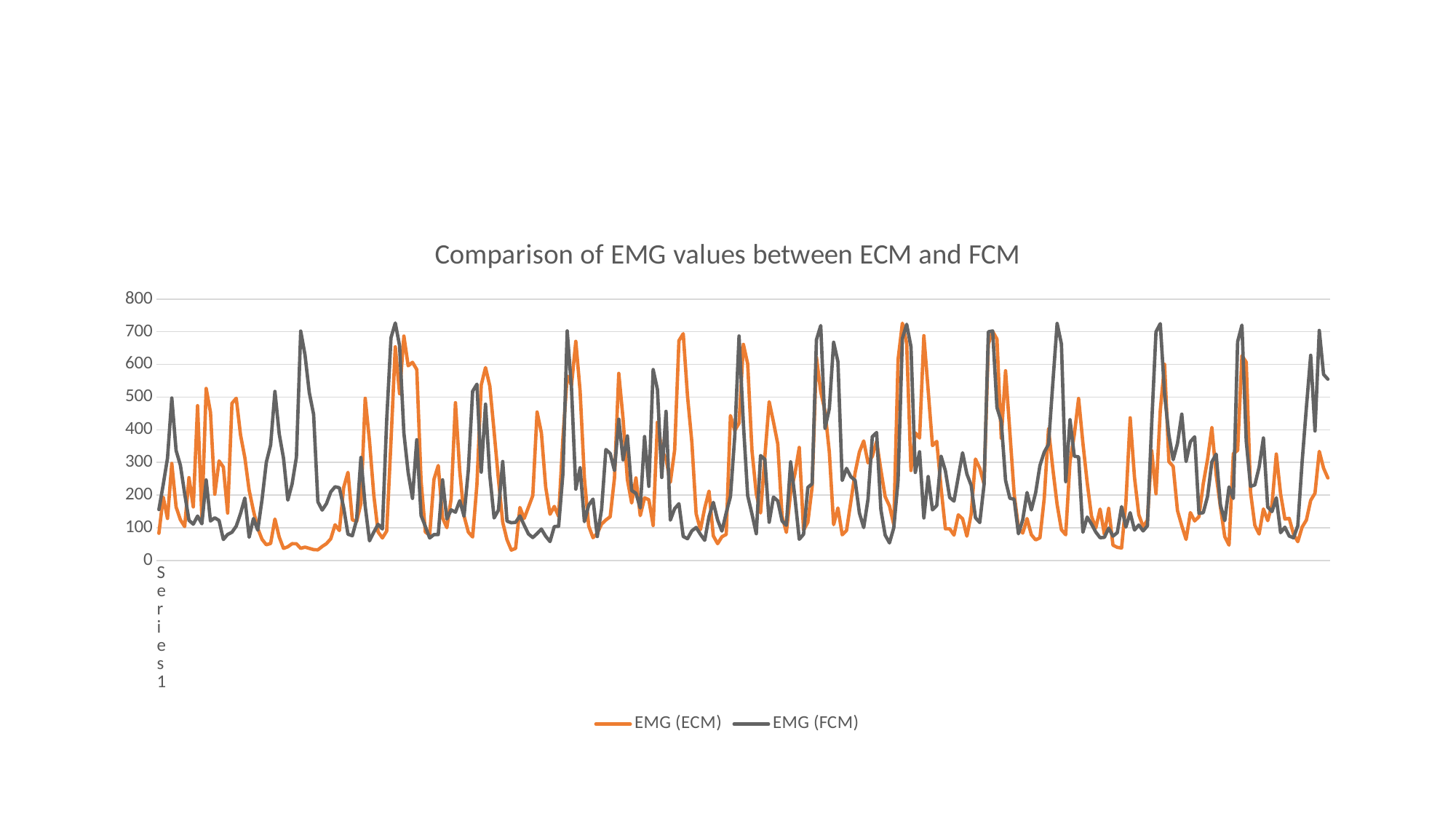

### Chart: Comparison of EMG values between ECM and FCM

| Category | EMG (ECM) | EMG (FCM) |
|---|---|---|
|  | 83.2307692307692 | 155.8 |
|  | 193.846153846153 | 231.714285714285 |
|  | 128.615384615384 | 313.066666666666 |
|  | 297.0 | 497.266666666666 |
|  | 163.538461538461 | 336.5625 |
|  | 124.615384615384 | 291.642857142857 |
|  | 103.538461538461 | 204.076923076923 |
|  | 253.538461538461 | 122.76923076923 |
|  | 163.923076923076 | 111.076923076923 |
|  | 473.846153846153 | 135.923076923076 |
|  | 131.076923076923 | 112.230769230769 |
|  | 526.384615384615 | 246.153846153846 |
|  | 453.538461538461 | 120.692307692307 |
|  | 202.615384615384 | 130.615384615384 |
|  | 304.76923076923 | 122.307692307692 |
|  | 285.923076923076 | 64.076923076923 |
|  | 145.230769230769 | 79.6153846153846 |
|  | 481.0 | 86.3846153846153 |
|  | 496.538461538461 | 105.0 |
|  | 383.923076923076 | 143.692307692307 |
|  | 314.76923076923 | 190.923076923076 |
|  | 214.923076923076 | 71.0 |
|  | 152.307692307692 | 128.384615384615 |
|  | 98.4615384615384 | 92.7692307692307 |
|  | 64.5384615384615 | 186.538461538461 |
|  | 48.076923076923 | 300.692307692307 |
|  | 52.076923076923 | 353.692307692307 |
|  | 126.76923076923 | 517.384615384615 |
|  | 71.5384615384615 | 387.307692307692 |
|  | 36.9230769230769 | 312.923076923076 |
|  | 41.8461538461538 | 184.615384615384 |
|  | 51.3846153846153 | 234.230769230769 |
|  | 51.076923076923 | 316.153846153846 |
|  | 37.0 | 702.0 |
|  | 40.8461538461538 | 629.230769230769 |
|  | 37.0 | 513.461538461538 |
|  | 33.1538461538461 | 447.307692307692 |
|  | 32.5384615384615 | 179.384615384615 |
|  | 42.7692307692307 | 154.153846153846 |
|  | 51.4615384615384 | 174.076923076923 |
|  | 66.3846153846153 | 209.923076923076 |
|  | 109.307692307692 | 225.615384615384 |
|  | 91.4615384615384 | 222.461538461538 |
|  | 223.538461538461 | 161.384615384615 |
|  | 269.923076923076 | 80.3076923076923 |
|  | 124.538461538461 | 75.6153846153846 |
|  | 119.307692307692 | 124.230769230769 |
|  | 174.0 | 315.307692307692 |
|  | 496.461538461538 | 165.923076923076 |
|  | 365.76923076923 | 60.0 |
|  | 200.0 | 86.6153846153846 |
|  | 87.1538461538461 | 110.538461538461 |
|  | 68.8461538461538 | 96.3076923076923 |
|  | 89.9230769230769 | 429.76923076923 |
|  | 364.692307692307 | 681.538461538461 |
|  | 653.846153846153 | 726.846153846153 |
|  | 510.538461538461 | 657.307692307692 |
|  | 686.846153846153 | 390.538461538461 |
|  | 595.923076923076 | 268.923076923076 |
|  | 606.461538461538 | 190.0 |
|  | 584.384615384615 | 369.538461538461 |
|  | 243.923076923076 | 137.692307692307 |
|  | 87.076923076923 | 104.076923076923 |
|  | 77.5384615384615 | 68.9230769230769 |
|  | 248.153846153846 | 79.3076923076923 |
|  | 290.692307692307 | 79.3076923076923 |
|  | 130.461538461538 | 246.615384615384 |
|  | 100.384615384615 | 126.923076923076 |
|  | 188.538461538461 | 154.923076923076 |
|  | 482.846153846153 | 147.615384615384 |
|  | 274.230769230769 | 182.923076923076 |
|  | 136.384615384615 | 135.538461538461 |
|  | 86.7692307692307 | 277.153846153846 |
|  | 71.9230769230769 | 517.928571428571 |
|  | 232.307692307692 | 539.538461538461 |
|  | 537.153846153846 | 270.461538461538 |
|  | 590.307692307692 | 478.230769230769 |
|  | 533.76923076923 | 259.923076923076 |
|  | 393.923076923076 | 130.0 |
|  | 248.428571428571 | 153.923076923076 |
|  | 116.846153846153 | 303.0 |
|  | 63.4615384615384 | 120.307692307692 |
|  | 31.7692307692307 | 115.461538461538 |
|  | 36.9230769230769 | 116.692307692307 |
|  | 162.153846153846 | 136.384615384615 |
|  | 128.692307692307 | 108.076923076923 |
|  | 163.384615384615 | 80.9230769230769 |
|  | 198.692307692307 | 70.2307692307692 |
|  | 454.384615384615 | 82.2307692307692 |
|  | 390.846153846153 | 96.1538461538461 |
|  | 224.692307692307 | 74.2307692307692 |
|  | 141.307692307692 | 57.8461538461538 |
|  | 165.461538461538 | 103.923076923076 |
|  | 134.461538461538 | 104.692307692307 |
|  | 374.461538461538 | 265.615384615384 |
|  | 564.846153846153 | 702.538461538461 |
|  | 536.230769230769 | 526.538461538461 |
|  | 670.615384615384 | 218.307692307692 |
|  | 518.461538461538 | 283.846153846153 |
|  | 251.76923076923 | 118.923076923076 |
|  | 105.615384615384 | 169.0 |
|  | 69.6153846153846 | 187.846153846153 |
|  | 83.5384615384615 | 73.3076923076923 |
|  | 111.307692307692 | 156.615384615384 |
|  | 124.0 | 339.76923076923 |
|  | 133.692307692307 | 327.461538461538 |
|  | 252.076923076923 | 275.461538461538 |
|  | 572.615384615384 | 432.307692307692 |
|  | 433.230769230769 | 308.230769230769 |
|  | 247.76923076923 | 381.153846153846 |
|  | 175.76923076923 | 214.0 |
|  | 252.538461538461 | 205.538461538461 |
|  | 137.307692307692 | 160.692307692307 |
|  | 191.846153846153 | 379.230769230769 |
|  | 185.692307692307 | 226.923076923076 |
|  | 107.153846153846 | 584.153846153846 |
|  | 423.307692307692 | 523.076923076923 |
|  | 339.0 | 254.076923076923 |
|  | 310.461538461538 | 456.384615384615 |
|  | 239.230769230769 | 123.307692307692 |
|  | 337.923076923076 | 158.615384615384 |
|  | 672.846153846153 | 173.538461538461 |
|  | 694.076923076923 | 73.4615384615384 |
|  | 502.538461538461 | 66.4615384615384 |
|  | 363.153846153846 | 90.5384615384615 |
|  | 143.384615384615 | 101.0 |
|  | 94.0 | 80.0 |
|  | 160.0 | 61.6153846153846 |
|  | 212.307692307692 | 134.230769230769 |
|  | 75.3076923076923 | 177.76923076923 |
|  | 51.3076923076923 | 124.0 |
|  | 72.5384615384615 | 89.8461538461538 |
|  | 79.6923076923077 | 145.538461538461 |
|  | 443.538461538461 | 195.538461538461 |
|  | 397.461538461538 | 380.461538461538 |
|  | 420.230769230769 | 687.076923076923 |
|  | 661.307692307692 | 418.384615384615 |
|  | 601.692307692307 | 198.307692307692 |
|  | 335.76923076923 | 142.076923076923 |
|  | 204.307692307692 | 81.9230769230769 |
|  | 145.384615384615 | 321.230769230769 |
|  | 318.461538461538 | 309.230769230769 |
|  | 485.846153846153 | 117.076923076923 |
|  | 424.0 | 193.923076923076 |
|  | 356.692307692307 | 182.461538461538 |
|  | 136.076923076923 | 121.153846153846 |
|  | 85.9230769230769 | 107.692307692307 |
|  | 208.230769230769 | 301.846153846153 |
|  | 265.692307692307 | 192.461538461538 |
|  | 345.923076923076 | 64.7692307692307 |
|  | 92.6923076923077 | 80.076923076923 |
|  | 117.076923076923 | 223.538461538461 |
|  | 225.307692307692 | 234.538461538461 |
|  | 622.076923076923 | 675.307692307692 |
|  | 516.307692307692 | 718.923076923076 |
|  | 456.692307692307 | 404.615384615384 |
|  | 331.538461538461 | 464.846153846153 |
|  | 109.615384615384 | 667.76923076923 |
|  | 160.615384615384 | 608.461538461538 |
|  | 78.6153846153846 | 244.923076923076 |
|  | 91.6153846153846 | 281.923076923076 |
|  | 179.230769230769 | 256.384615384615 |
|  | 268.692307692307 | 245.0 |
|  | 332.153846153846 | 145.076923076923 |
|  | 365.923076923076 | 100.76923076923 |
|  | 299.0 | 187.307692307692 |
|  | 318.615384615384 | 378.846153846153 |
|  | 364.846153846153 | 391.76923076923 |
|  | 276.692307692307 | 155.230769230769 |
|  | 195.0 | 77.4615384615384 |
|  | 166.615384615384 | 53.8461538461538 |
|  | 109.538461538461 | 99.9230769230769 |
|  | 614.923076923076 | 245.384615384615 |
|  | 726.230769230769 | 679.538461538461 |
|  | 664.76923076923 | 722.76923076923 |
|  | 275.538461538461 | 654.076923076923 |
|  | 390.692307692307 | 269.538461538461 |
|  | 374.846153846153 | 332.692307692307 |
|  | 687.923076923076 | 130.230769230769 |
|  | 521.076923076923 | 256.923076923076 |
|  | 351.615384615384 | 154.76923076923 |
|  | 364.461538461538 | 167.923076923076 |
|  | 220.538461538461 | 319.230769230769 |
|  | 96.9230769230769 | 274.538461538461 |
|  | 96.9230769230769 | 192.923076923076 |
|  | 77.6923076923077 | 181.615384615384 |
|  | 139.461538461538 | 256.076923076923 |
|  | 127.692307692307 | 329.76923076923 |
|  | 74.3846153846153 | 264.76923076923 |
|  | 141.846153846153 | 230.076923076923 |
|  | 310.538461538461 | 130.692307692307 |
|  | 282.230769230769 | 116.0 |
|  | 233.307692307692 | 232.461538461538 |
|  | 662.846153846153 | 699.923076923076 |
|  | 700.857142857142 | 702.538461538461 |
|  | 677.461538461538 | 468.153846153846 |
|  | 374.153846153846 | 425.538461538461 |
|  | 580.615384615384 | 245.153846153846 |
|  | 393.461538461538 | 190.461538461538 |
|  | 203.846153846153 | 187.461538461538 |
|  | 100.384615384615 | 81.7692307692307 |
|  | 83.7692307692307 | 124.615384615384 |
|  | 128.153846153846 | 207.923076923076 |
|  | 78.8461538461538 | 154.615384615384 |
|  | 63.0 | 207.0 |
|  | 69.3076923076923 | 290.846153846153 |
|  | 189.461538461538 | 331.461538461538 |
|  | 402.76923076923 | 355.538461538461 |
|  | 280.923076923076 | 542.692307692307 |
|  | 171.461538461538 | 725.307692307692 |
|  | 94.0 | 662.692307692307 |
|  | 78.6153846153846 | 241.153846153846 |
|  | 302.76923076923 | 430.76923076923 |
|  | 384.846153846153 | 319.076923076923 |
|  | 495.76923076923 | 317.076923076923 |
|  | 359.461538461538 | 86.2307692307692 |
|  | 238.153846153846 | 132.76923076923 |
|  | 135.461538461538 | 111.461538461538 |
|  | 99.3846153846153 | 86.9230769230769 |
|  | 157.307692307692 | 69.6153846153846 |
|  | 80.076923076923 | 70.6923076923077 |
|  | 159.307692307692 | 98.8461538461538 |
|  | 46.7692307692307 | 74.3846153846153 |
|  | 40.076923076923 | 85.1538461538461 |
|  | 38.2307692307692 | 164.692307692307 |
|  | 175.538461538461 | 102.153846153846 |
|  | 436.692307692307 | 146.230769230769 |
|  | 254.0 | 93.076923076923 |
|  | 139.923076923076 | 108.461538461538 |
|  | 103.615384615384 | 90.4615384615384 |
|  | 123.384615384615 | 105.692307692307 |
|  | 336.384615384615 | 419.0 |
|  | 204.153846153846 | 699.846153846153 |
|  | 459.615384615384 | 724.76923076923 |
|  | 600.461538461538 | 508.384615384615 |
|  | 302.615384615384 | 383.846153846153 |
|  | 287.923076923076 | 308.615384615384 |
|  | 152.846153846153 | 358.076923076923 |
|  | 106.461538461538 | 447.923076923076 |
|  | 64.3846153846153 | 303.076923076923 |
|  | 146.538461538461 | 363.615384615384 |
|  | 121.0 | 378.461538461538 |
|  | 134.0 | 144.153846153846 |
|  | 234.923076923076 | 146.230769230769 |
|  | 309.615384615384 | 196.076923076923 |
|  | 406.461538461538 | 301.538461538461 |
|  | 262.846153846153 | 325.461538461538 |
|  | 163.076923076923 | 169.461538461538 |
|  | 73.0 | 121.846153846153 |
|  | 47.076923076923 | 225.076923076923 |
|  | 327.153846153846 | 190.0 |
|  | 337.0 | 669.692307692307 |
|  | 626.846153846153 | 720.307692307692 |
|  | 606.846153846153 | 365.76923076923 |
|  | 209.615384615384 | 226.846153846153 |
|  | 107.692307692307 | 230.923076923076 |
|  | 80.9230769230769 | 285.692307692307 |
|  | 157.692307692307 | 374.928571428571 |
|  | 121.76923076923 | 163.461538461538 |
|  | 171.384615384615 | 149.692307692307 |
|  | 325.692307692307 | 191.923076923076 |
|  | 203.461538461538 | 85.0 |
|  | 126.76923076923 | 101.76923076923 |
|  | 128.846153846153 | 74.8461538461538 |
|  | 80.8461538461538 | 69.4615384615384 |
|  | 57.6153846153846 | 106.076923076923 |
|  | 101.923076923076 | 300.692307692307 |
|  | 123.76923076923 | 468.384615384615 |
|  | 183.846153846153 | 627.923076923076 |
|  | 205.692307692307 | 396.461538461538 |
|  | 334.076923076923 | 704.076923076923 |
|  | 282.538461538461 | 569.384615384615 |
|  | 252.333333333333 | 555.0 |